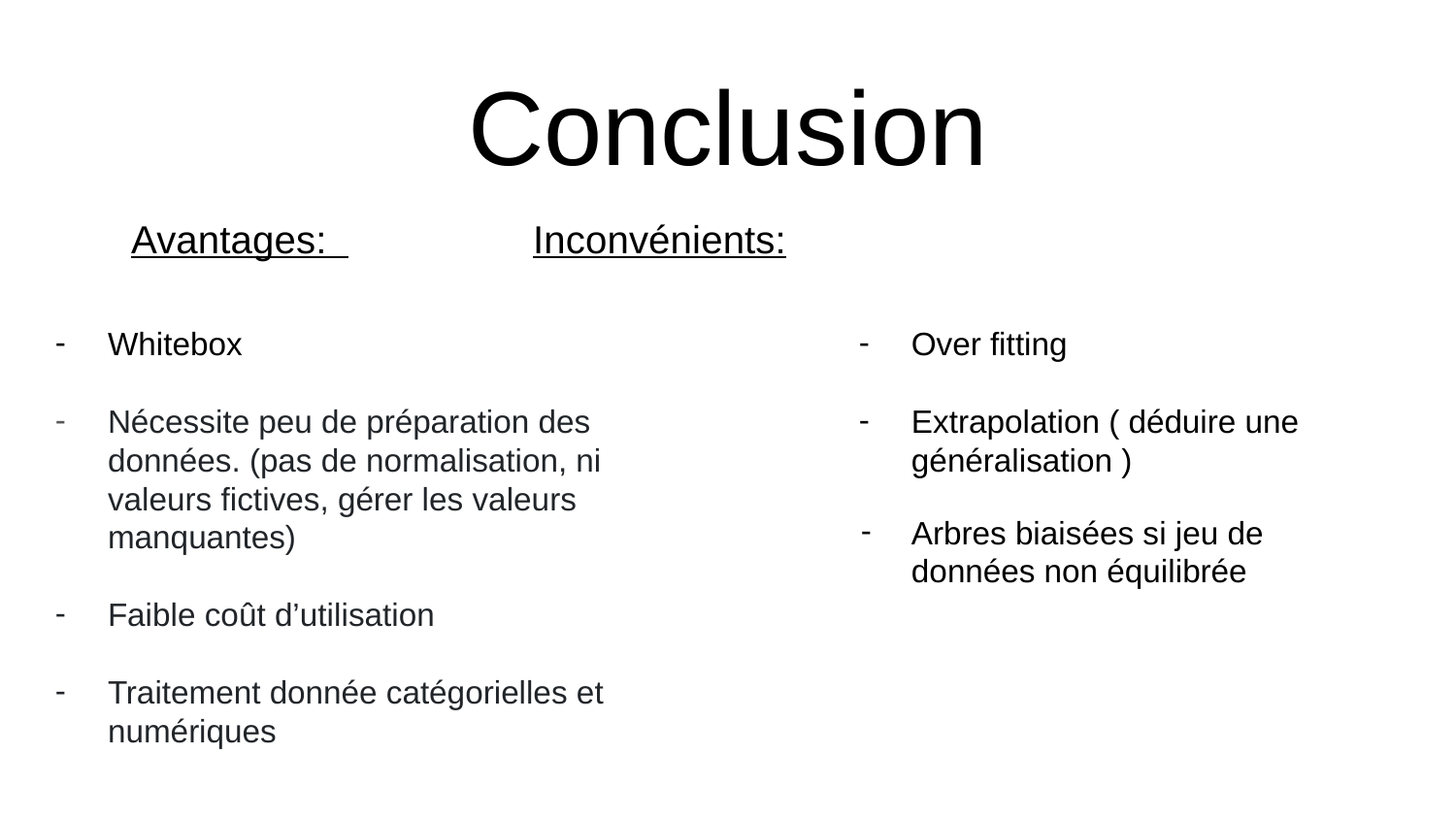

# Conclusion
Avantages:  								Inconvénients:
Whitebox

Nécessite peu de préparation des données. (pas de normalisation, ni valeurs fictives, gérer les valeurs manquantes)

Faible coût d’utilisation

Traitement donnée catégorielles et numériques
Over fitting

Extrapolation ( déduire une généralisation )

Arbres biaisées si jeu de données non équilibrée